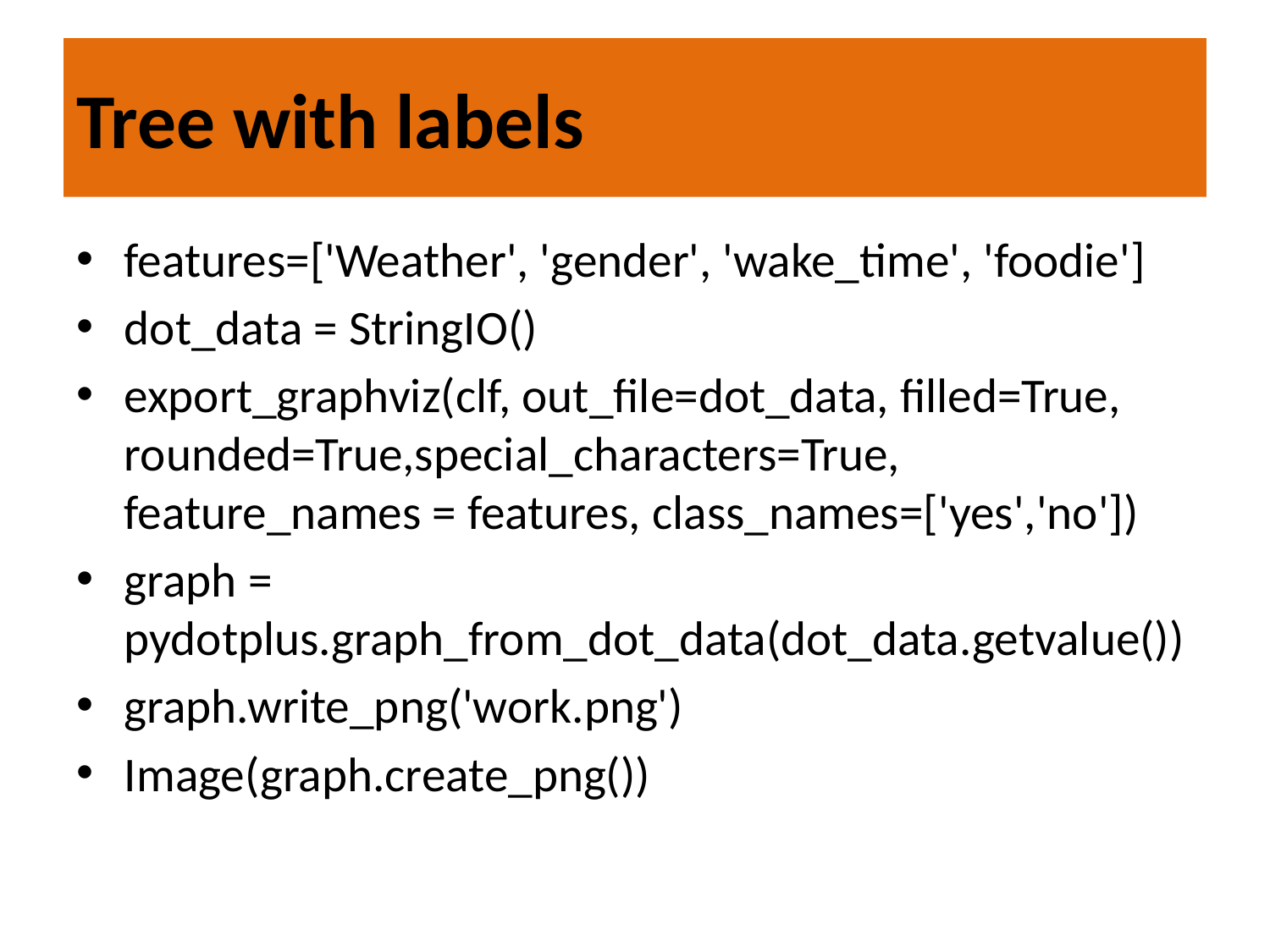

# Tree with labels
features=['Weather', 'gender', 'wake_time', 'foodie']
dot_data = StringIO()
export_graphviz(clf, out_file=dot_data, filled=True, rounded=True,special_characters=True, feature_names = features, class_names=['yes','no'])
graph = pydotplus.graph_from_dot_data(dot_data.getvalue())
graph.write_png('work.png')
Image(graph.create_png())